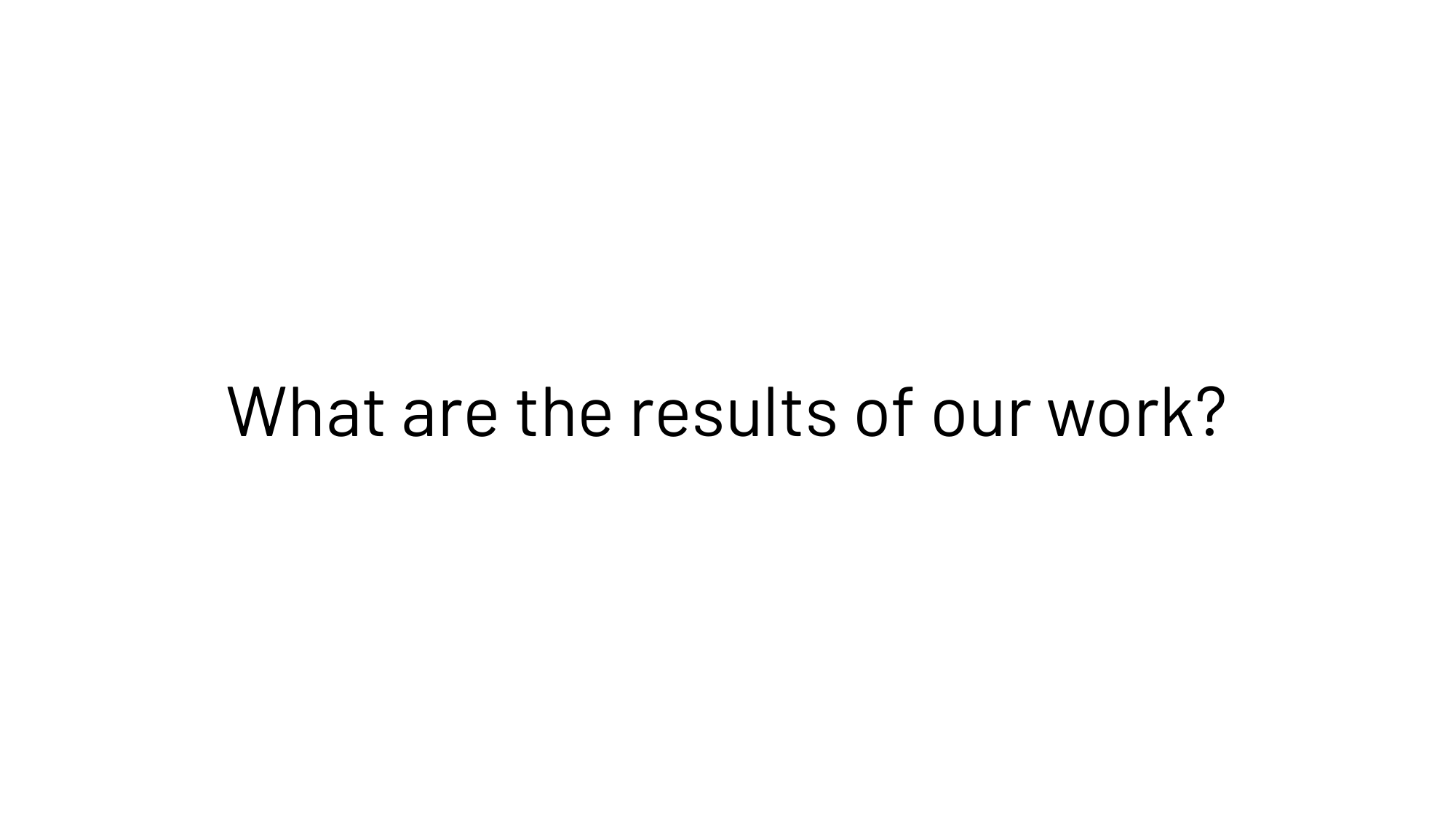

# What are the results of our work?